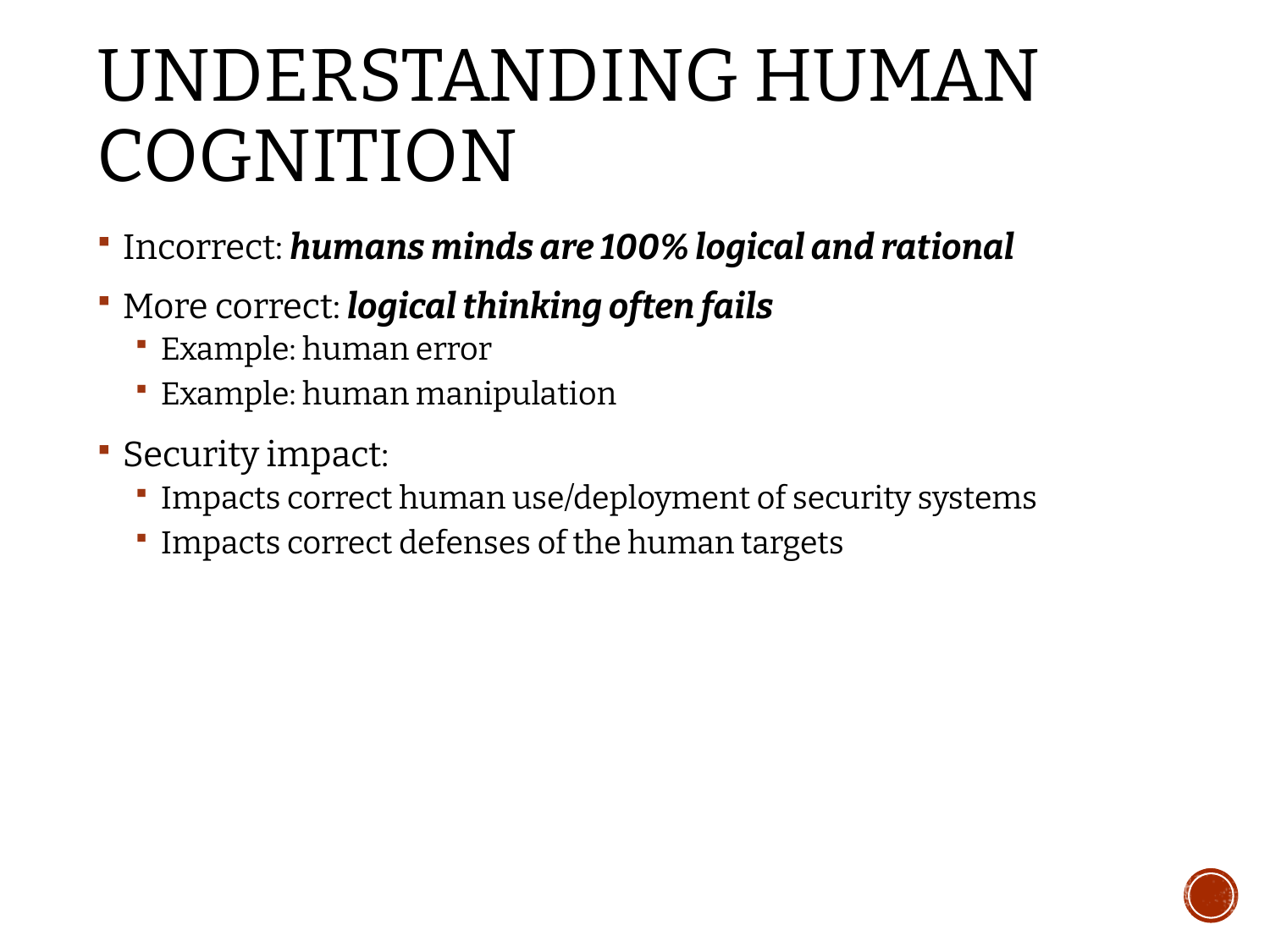

# Understanding Human Cognition
Incorrect: humans minds are 100% logical and rational
More correct: logical thinking often fails
Example: human error
Example: human manipulation
Security impact:
Impacts correct human use/deployment of security systems
Impacts correct defenses of the human targets